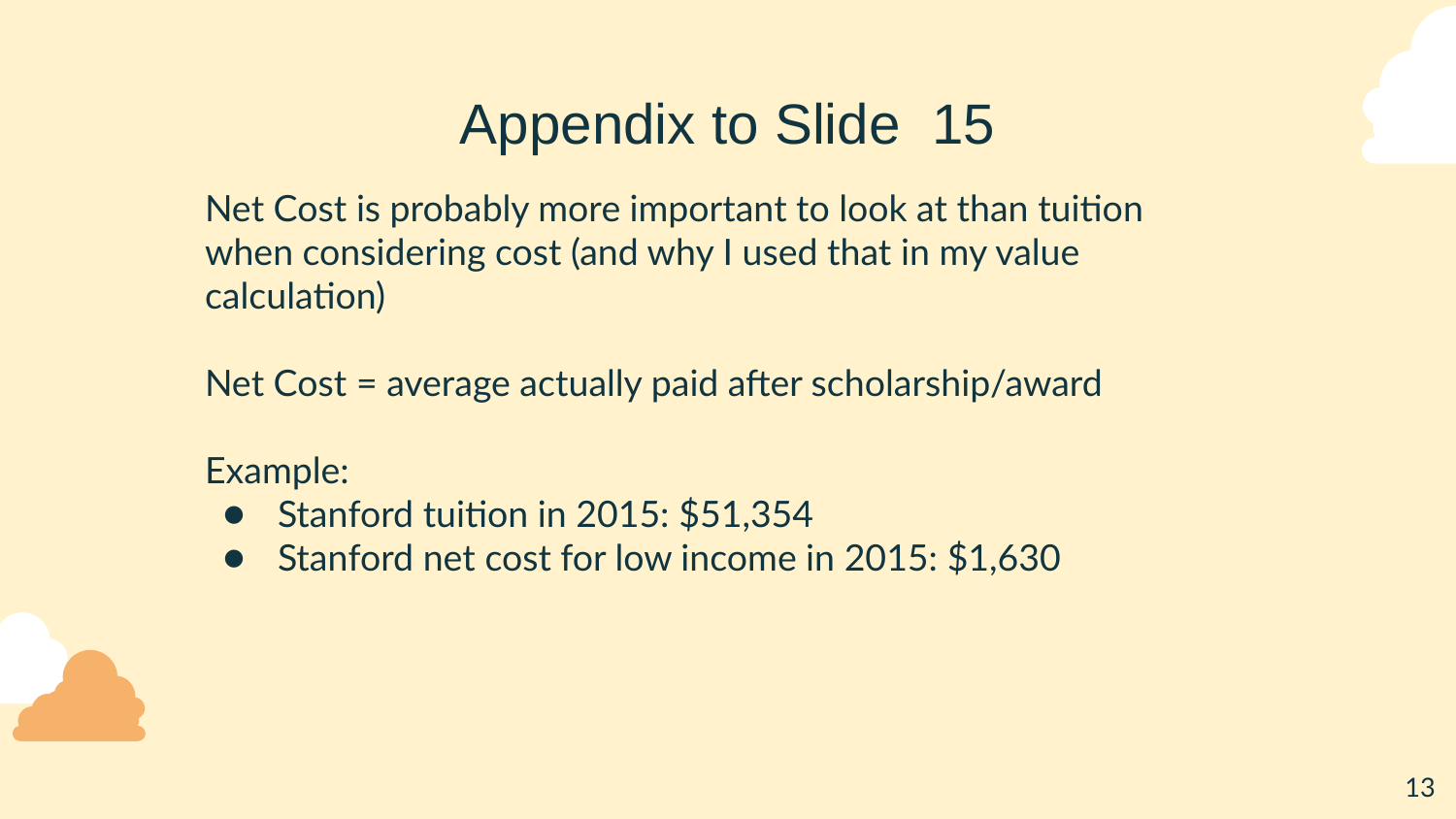

# Appendix to Slide  15
Net Cost is probably more important to look at than tuition when considering cost (and why I used that in my value calculation)

Net Cost = average actually paid after scholarship/award

Example:
Stanford tuition in 2015: $51,354
Stanford net cost for low income in 2015: $1,630

13